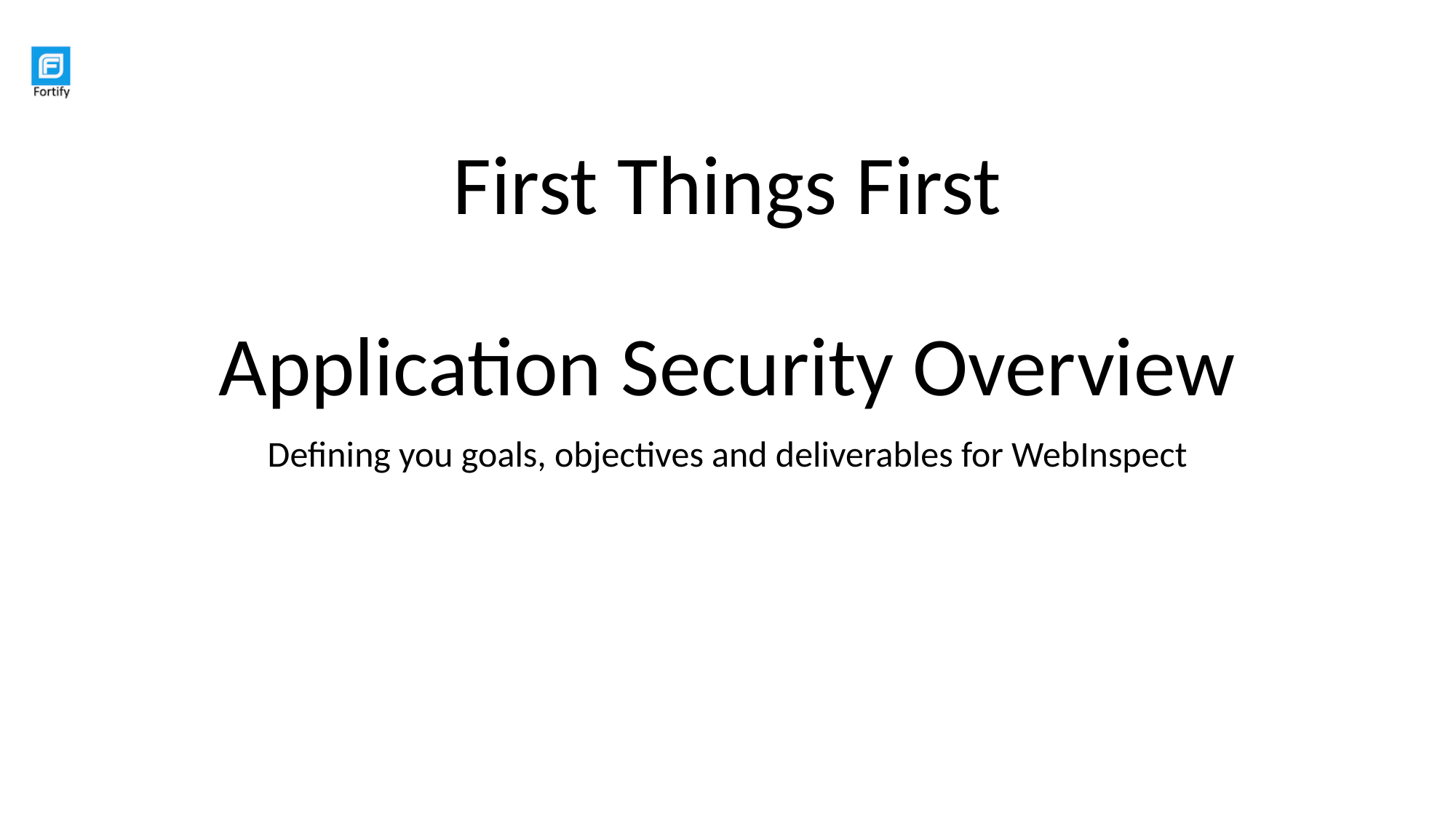

# First Things First Application Security Overview
Defining you goals, objectives and deliverables for WebInspect